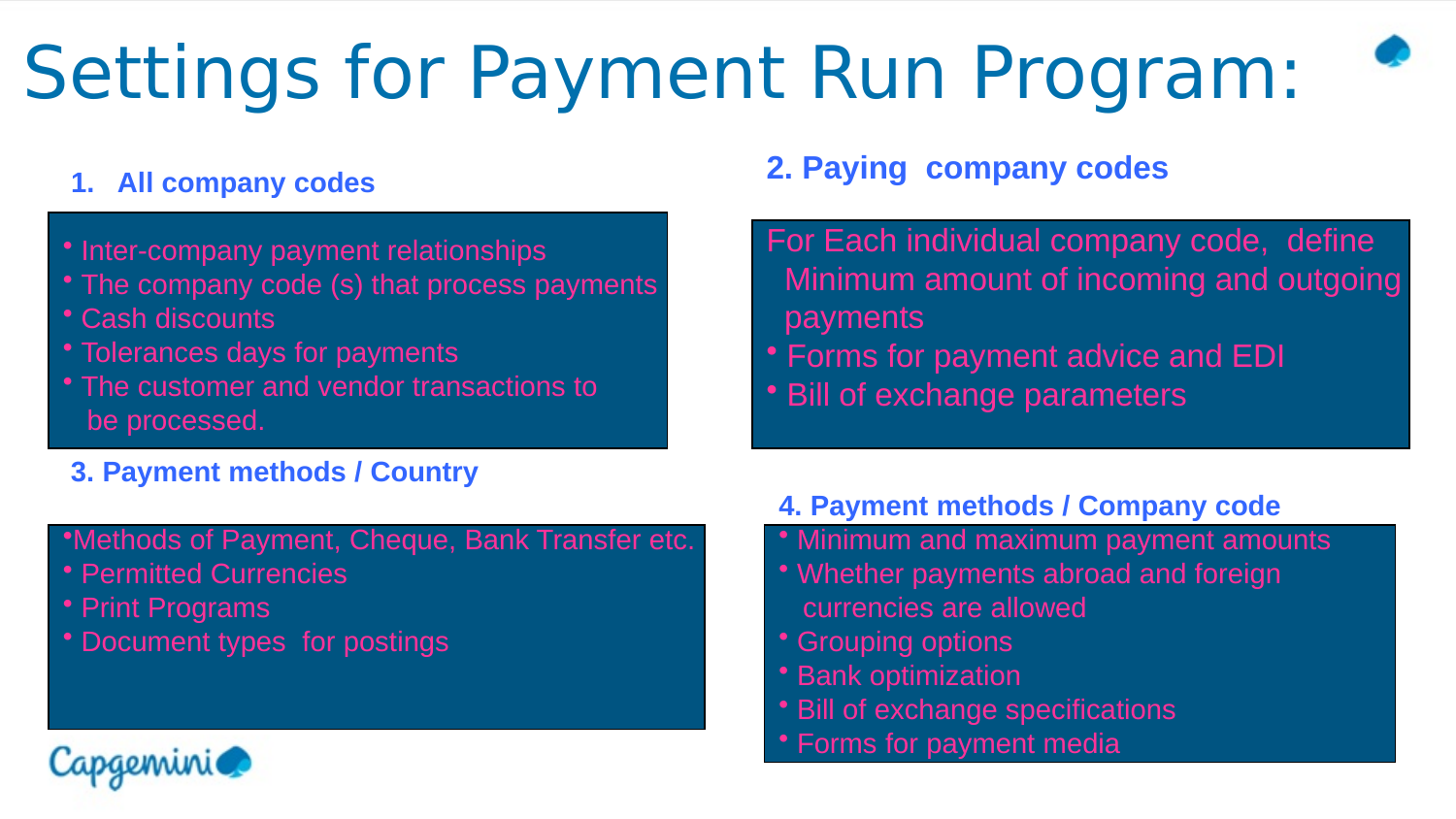

# Settings for Payment Run Program:

 1.   All company codes

 Inter-company payment relationships
 The company code (s) that process payments
 Cash discounts
 Tolerances days for payments
 The customer and vendor transactions to
   be processed.

2. Paying  company codes

For Each individual company code,  define
  Minimum amount of incoming and outgoing
  payments
 Forms for payment advice and EDI
 Bill of exchange parameters

 3. Payment methods / Country

Methods of Payment, Cheque, Bank Transfer etc.
 Permitted Currencies
 Print Programs
 Document types  for postings

4. Payment methods / Company code
 Minimum and maximum payment amounts
 Whether payments abroad and foreign
   currencies are allowed
 Grouping options
 Bank optimization
 Bill of exchange specifications
 Forms for payment media